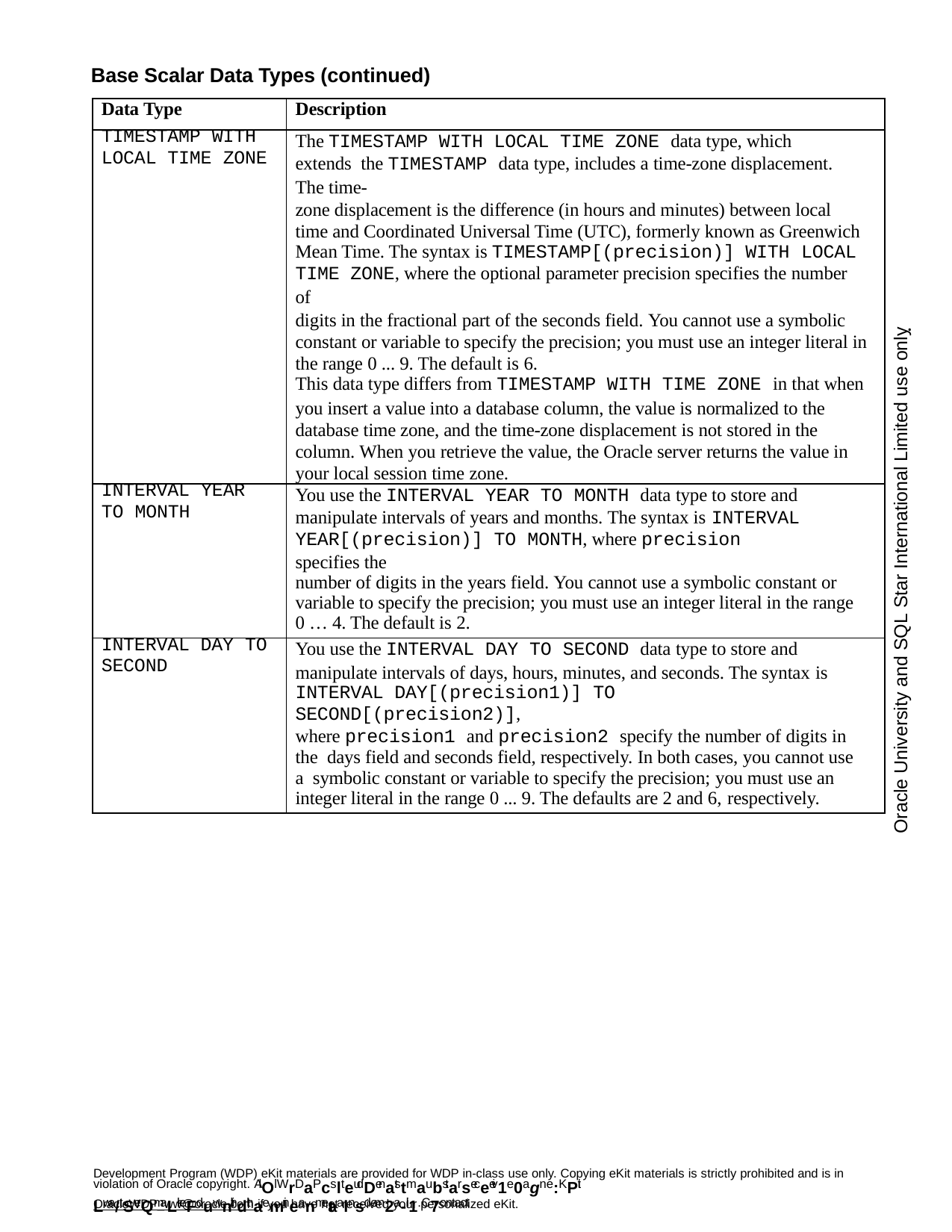

Base Scalar Data Types (continued)
| Data Type | Description |
| --- | --- |
| TIMESTAMP WITH LOCAL TIME ZONE | The TIMESTAMP WITH LOCAL TIME ZONE data type, which extends the TIMESTAMP data type, includes a time-zone displacement. The time- zone displacement is the difference (in hours and minutes) between local time and Coordinated Universal Time (UTC), formerly known as Greenwich Mean Time. The syntax is TIMESTAMP[(precision)] WITH LOCAL TIME ZONE, where the optional parameter precision specifies the number of digits in the fractional part of the seconds field. You cannot use a symbolic constant or variable to specify the precision; you must use an integer literal in the range 0 ... 9. The default is 6. This data type differs from TIMESTAMP WITH TIME ZONE in that when you insert a value into a database column, the value is normalized to the database time zone, and the time-zone displacement is not stored in the column. When you retrieve the value, the Oracle server returns the value in your local session time zone. |
| INTERVAL YEAR TO MONTH | You use the INTERVAL YEAR TO MONTH data type to store and manipulate intervals of years and months. The syntax is INTERVAL YEAR[(precision)] TO MONTH, where precision specifies the number of digits in the years field. You cannot use a symbolic constant or variable to specify the precision; you must use an integer literal in the range 0 … 4. The default is 2. |
| INTERVAL DAY TO SECOND | You use the INTERVAL DAY TO SECOND data type to store and manipulate intervals of days, hours, minutes, and seconds. The syntax is INTERVAL DAY[(precision1)] TO SECOND[(precision2)], where precision1 and precision2 specify the number of digits in the days field and seconds field, respectively. In both cases, you cannot use a symbolic constant or variable to specify the precision; you must use an integer literal in the range 0 ... 9. The defaults are 2 and 6, respectively. |
Oracle University and SQL Star International Limited use onlyฺ
Development Program (WDP) eKit materials are provided for WDP in-class use only. Copying eKit materials is strictly prohibited and is in
violation of Oracle copyright. AlOl WrDaPcslteudDenatstmaubstarseceeiv1e0agn e:KPit Lwa/tSerQmaLrkeFduwnithdthaemir neanmetaalnsd em2a-il1. C7ontact
OracleWDP_ww@oracle.com if you have not received your personalized eKit.